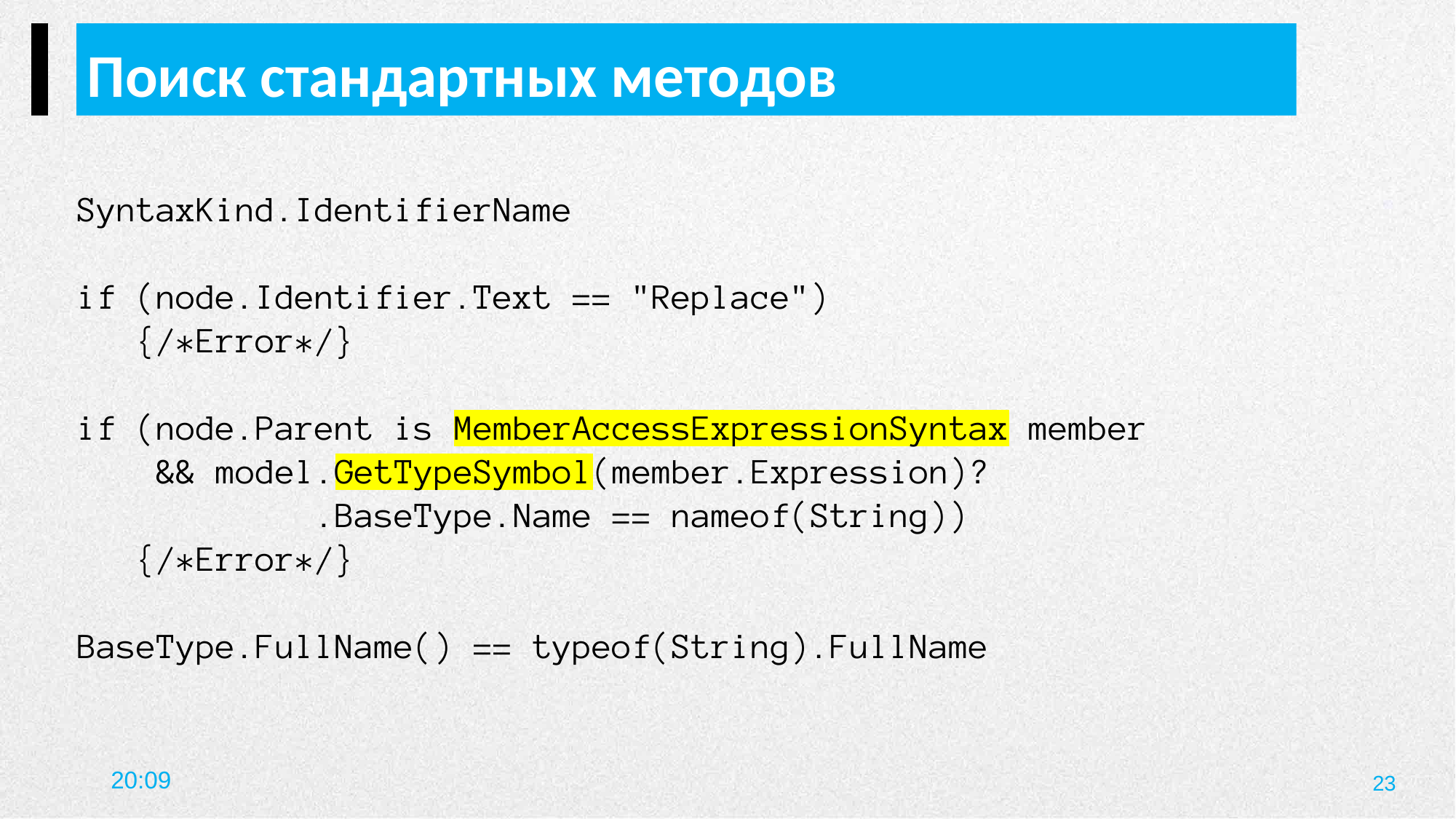

Поиск стандартных методов

SyntaxKind.IdentifierName

if (node.Identifier.Text == "Replace")
   {/*Error*/}

if (node.Parent is MemberAccessExpressionSyntax member
    && model.GetTypeSymbol(member.Expression)?
            .BaseType.Name == nameof(String))
   {/*Error*/}

BaseType.FullName() == typeof(String).FullName
23
20:09